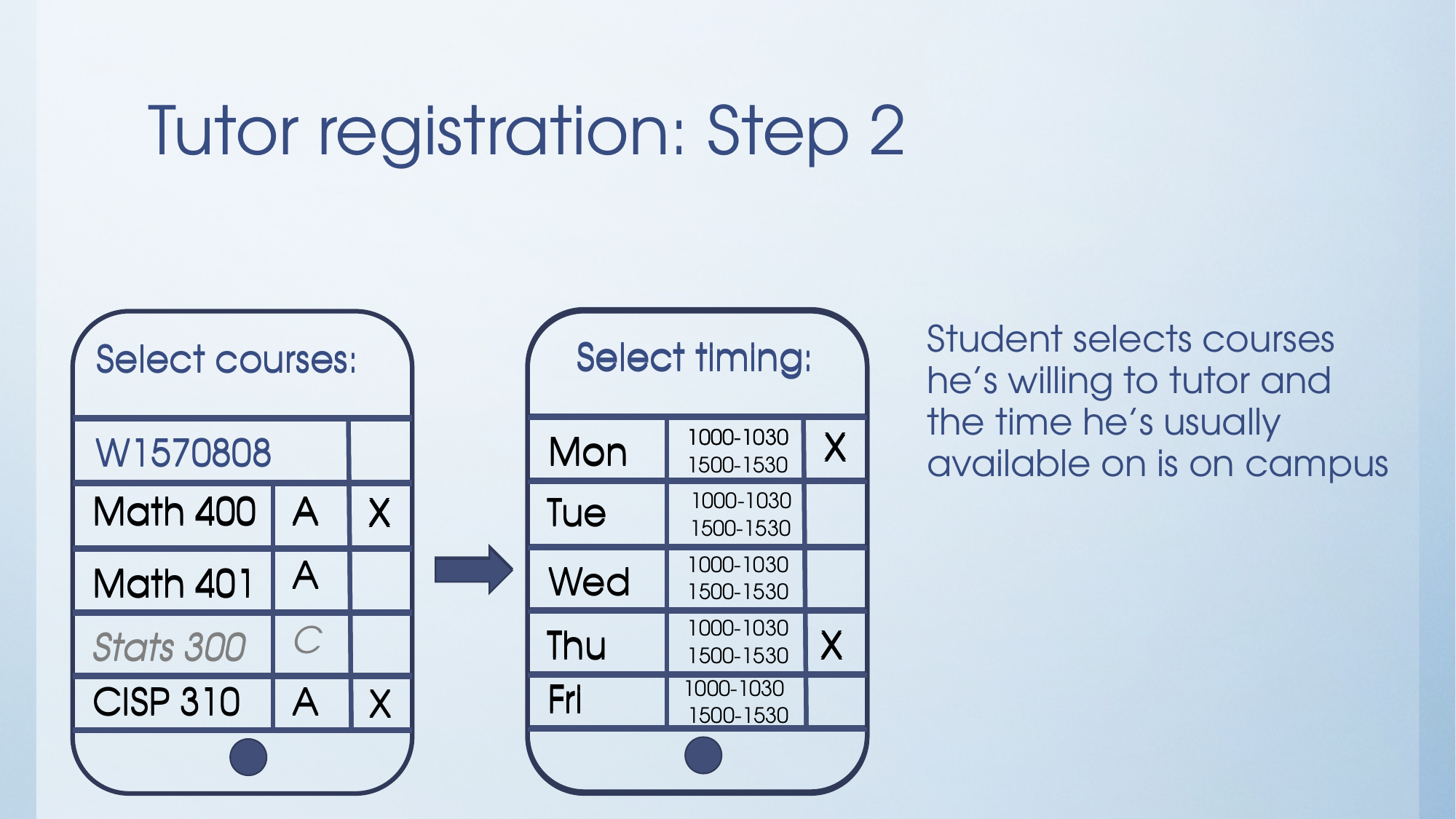

# Tutor registration: Step 2

Student selects courses he’s willing to tutor and the time he’s usually available on is on campus
Select timing:
Select courses:
Select timing:
Select courses:
X
1000-1030
1000-1030
X
Mon
W1570808
Mon
W1570808
1500-1530
Math 400
A
1000-1030
Tue
X
Math 400
A
Tue
X
1500-1530
A

1000-1030
A

Wed
Wed
Math 401
Math 401
1500-1530
1000-1030
C
X
Thu
X
Stats 300
Thu
Stats 300
1500-1530
1000-1030
Fri
Fri
CISP 310
A
CISP 310
A
X
X
1500-1530